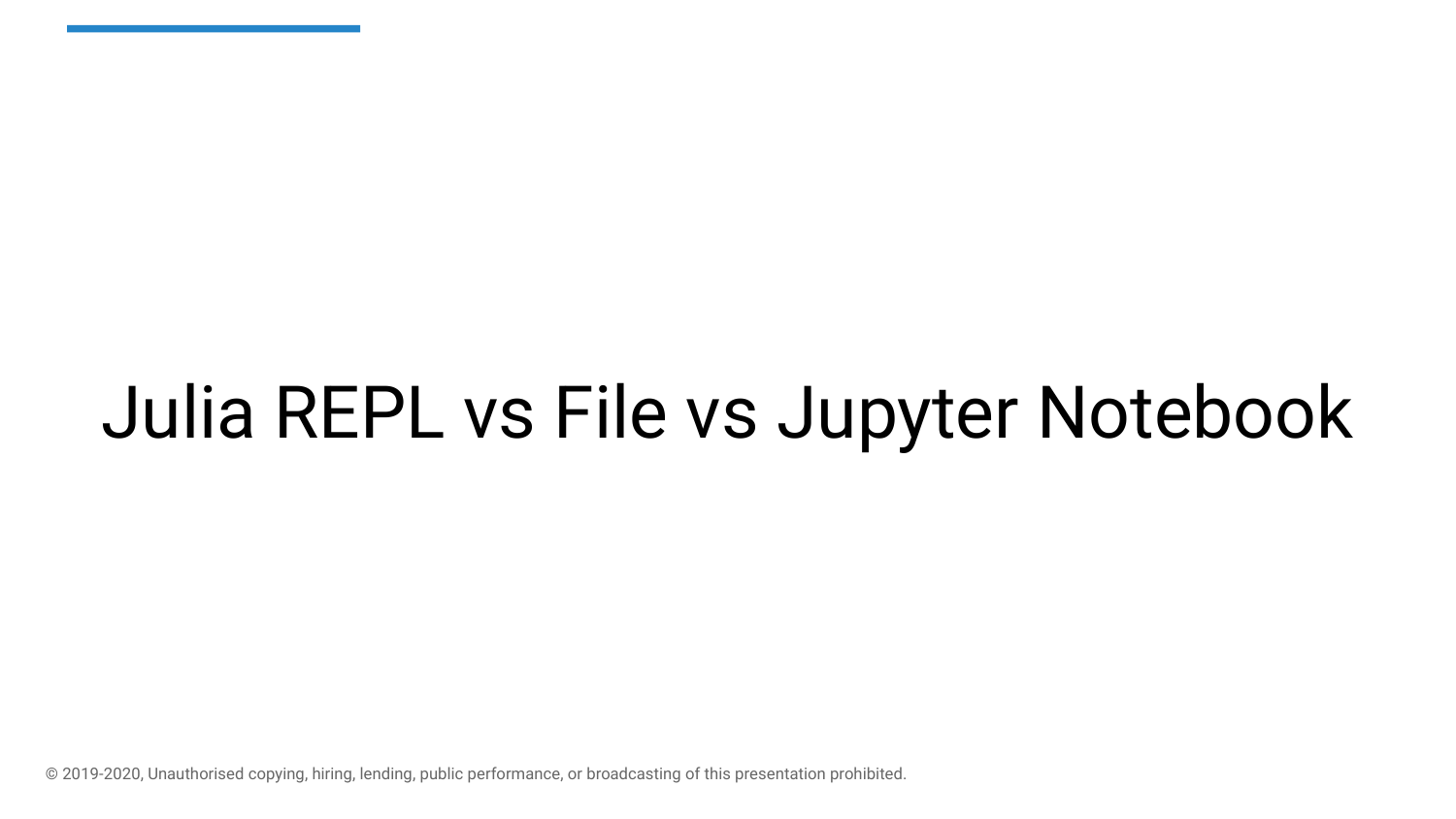

# Julia REPL vs File vs Jupyter Notebook